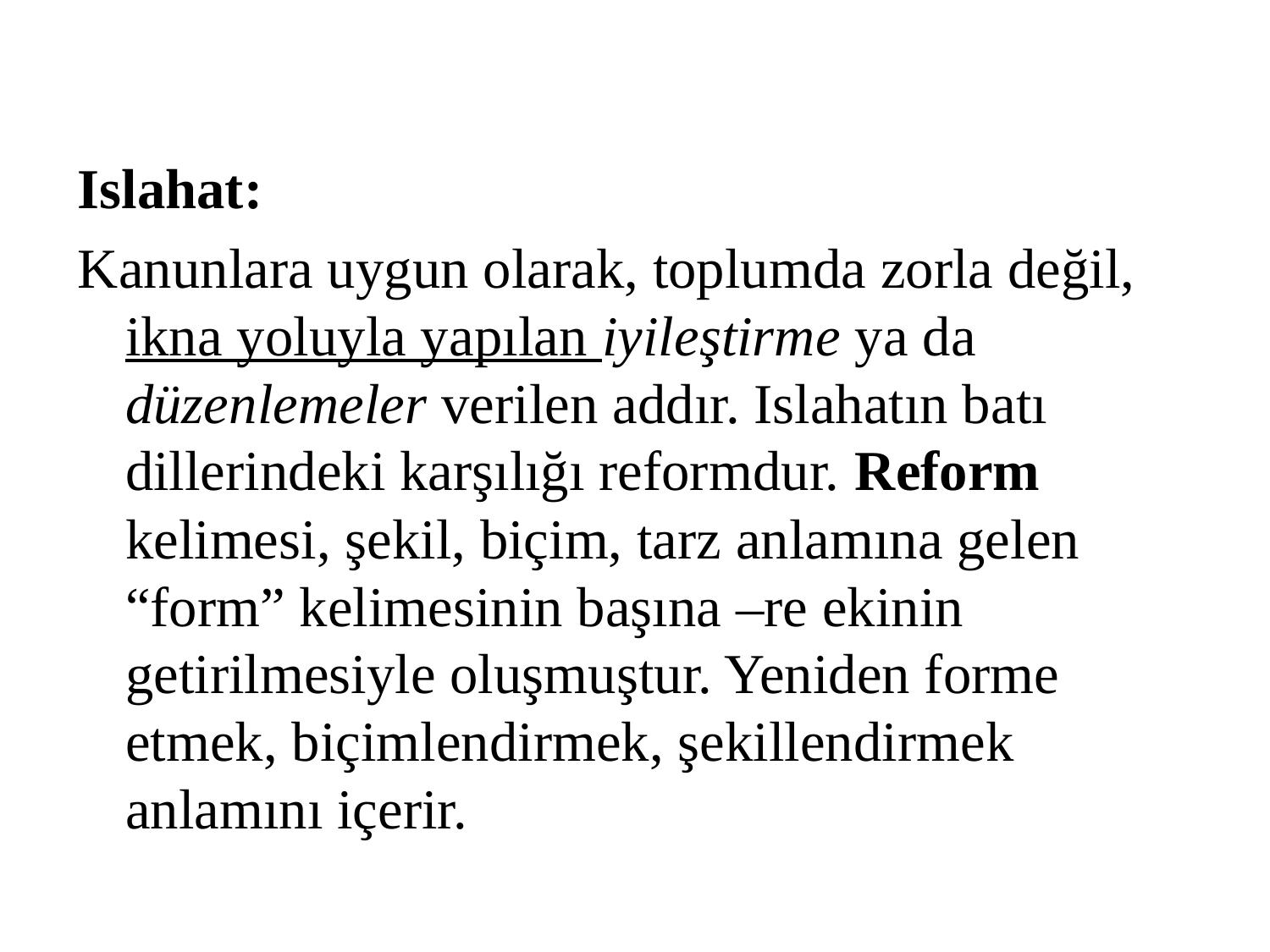

Islahat:
Kanunlara uygun olarak, toplumda zorla değil, ikna yoluyla yapılan iyileştirme ya da düzenlemeler verilen addır. Islahatın batı dillerindeki karşılığı reformdur. Reform kelimesi, şekil, biçim, tarz anlamına gelen “form” kelimesinin başına –re ekinin getirilmesiyle oluşmuştur. Yeniden forme etmek, biçimlendirmek, şekillendirmek anlamını içerir.